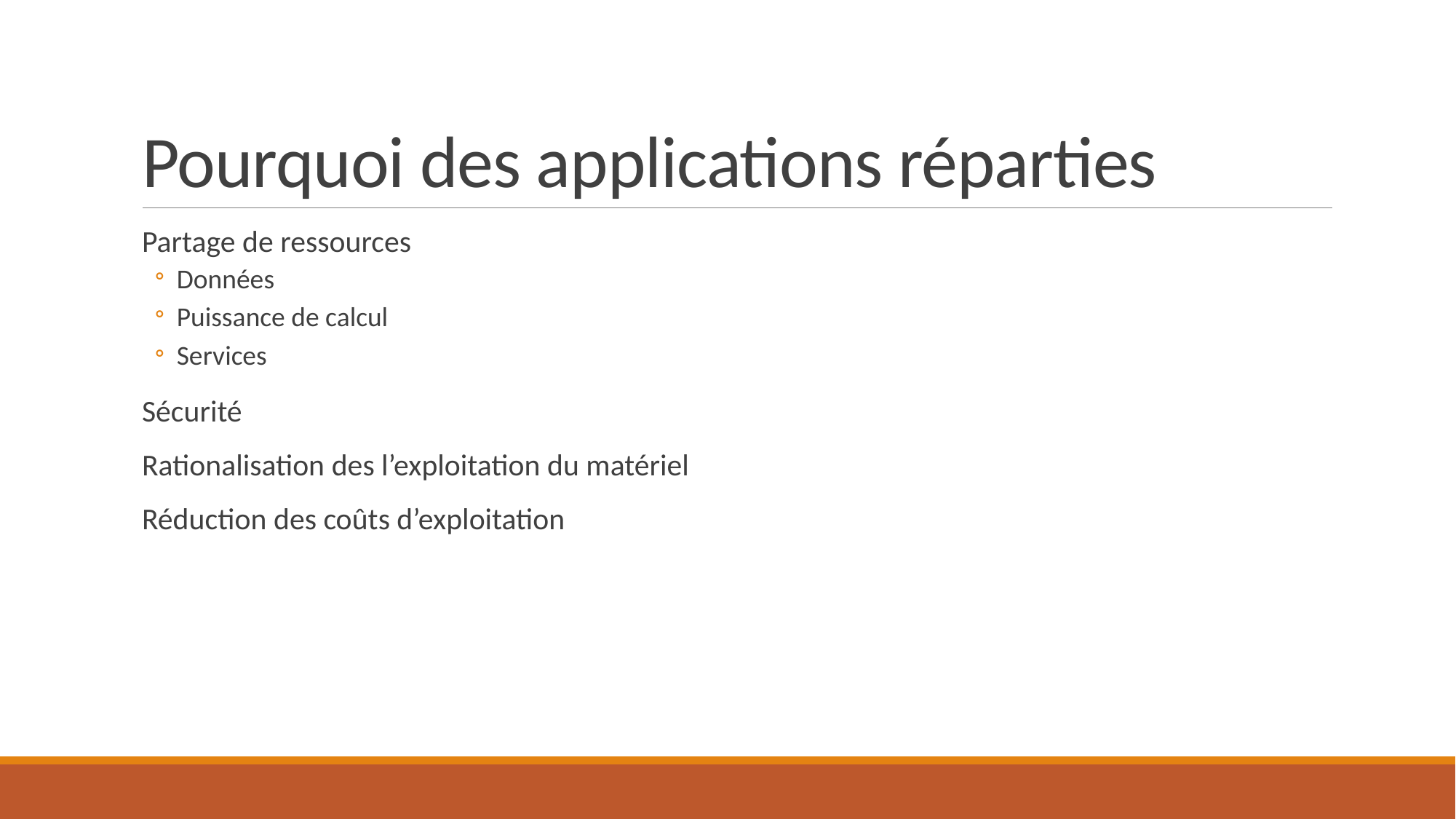

# Pourquoi des applications réparties
Partage de ressources
Données
Puissance de calcul
Services
Sécurité
Rationalisation des l’exploitation du matériel
Réduction des coûts d’exploitation